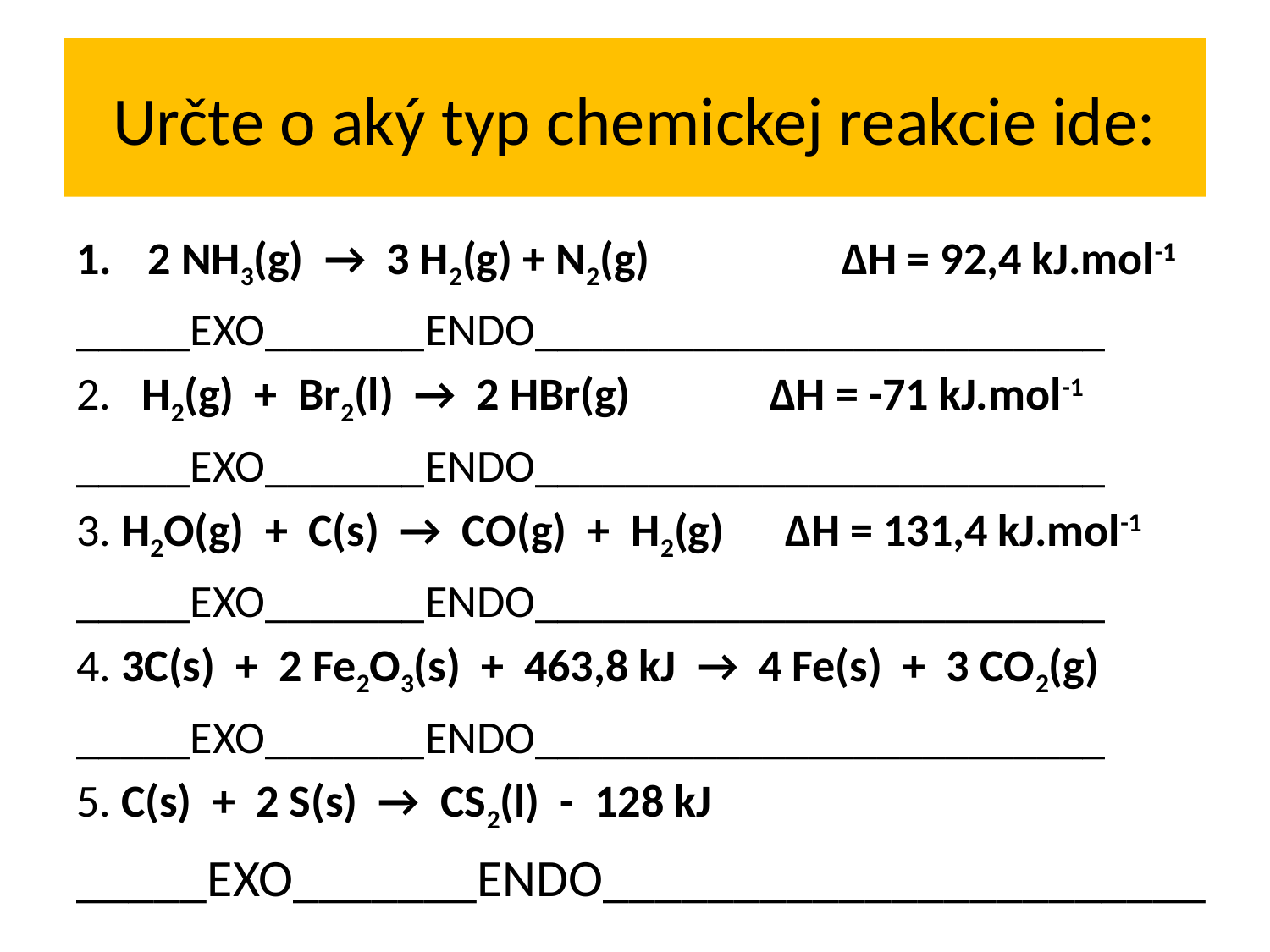

# Určte o aký typ chemickej reakcie ide:
2 NH3(g)  →  3 H2(g) + N2(g)	          ΔH = 92,4 kJ.mol-1
_____EXO_______ENDO_________________________
2.   H2(g)  +  Br2(l)  →  2 HBr(g) 	          ΔH = -71 kJ.mol-1
_____EXO_______ENDO_________________________
3. H2O(g)  +  C(s)  →  CO(g)  +  H2(g)  	ΔH = 131,4 kJ.mol-1
_____EXO_______ENDO_________________________
4. 3C(s)  +  2 Fe2O3(s)  +  463,8 kJ  →  4 Fe(s)  +  3 CO2(g)
_____EXO_______ENDO_________________________
5. C(s)  +  2 S(s)  →  CS2(l)  -  128 kJ
_____EXO_______ENDO_______________________